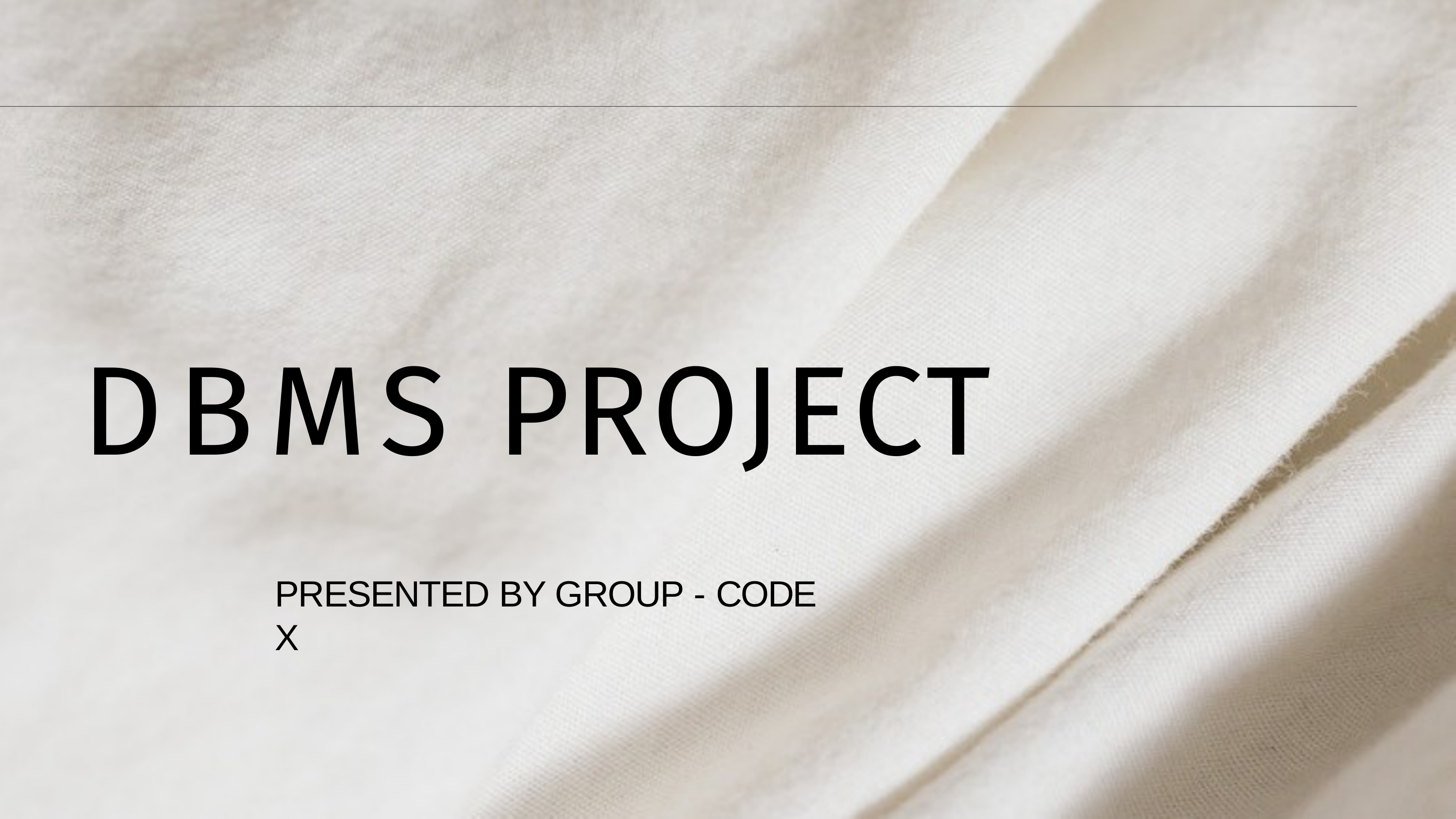

DBMS PROJECT
PRESENTED BY GROUP - CODE X